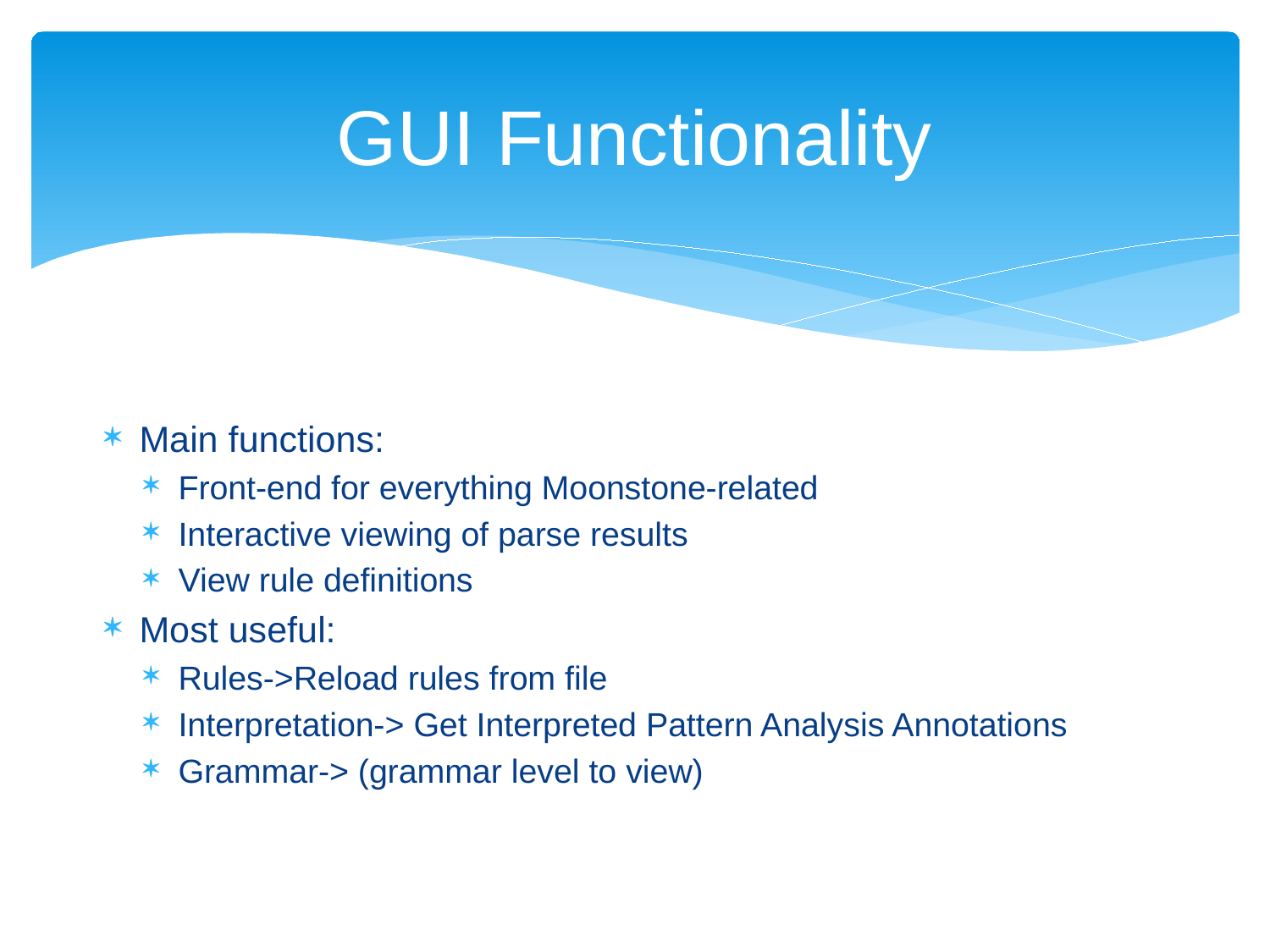

# GUI Functionality

Main functions:
Front-end for everything Moonstone-related
Interactive viewing of parse results
View rule definitions
Most useful:
Rules->Reload rules from file
Interpretation-> Get Interpreted Pattern Analysis Annotations
Grammar-> (grammar level to view)